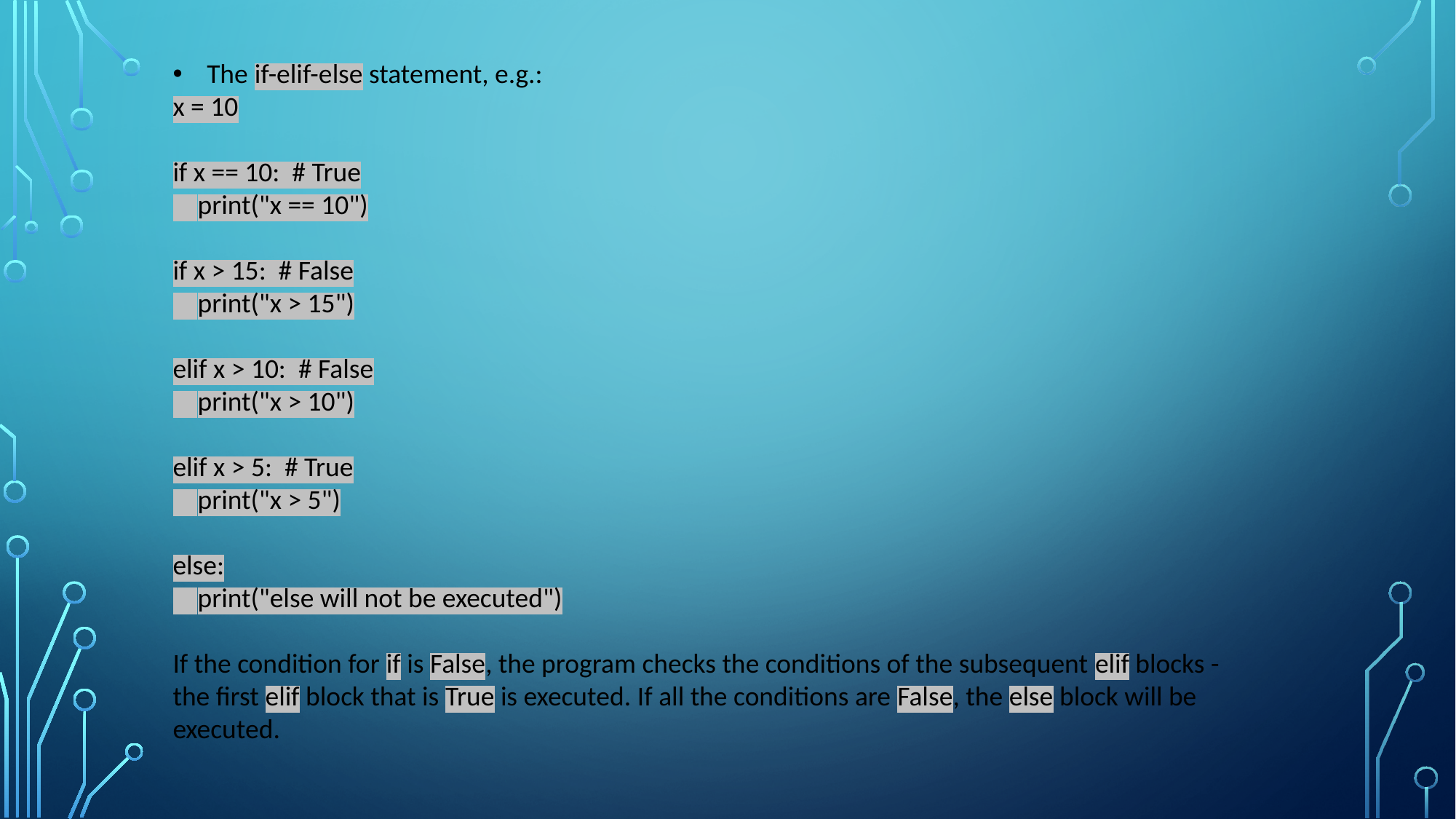

The if-elif-else statement, e.g.:
x = 10

if x == 10:  # True
    print("x == 10")

if x > 15:  # False
    print("x > 15")

elif x > 10:  # False
    print("x > 10")

elif x > 5:  # True
    print("x > 5")

else:
    print("else will not be executed")

If the condition for if is False, the program checks the conditions of the subsequent elif blocks - the first elif block that is True is executed. If all the conditions are False, the else block will be executed.